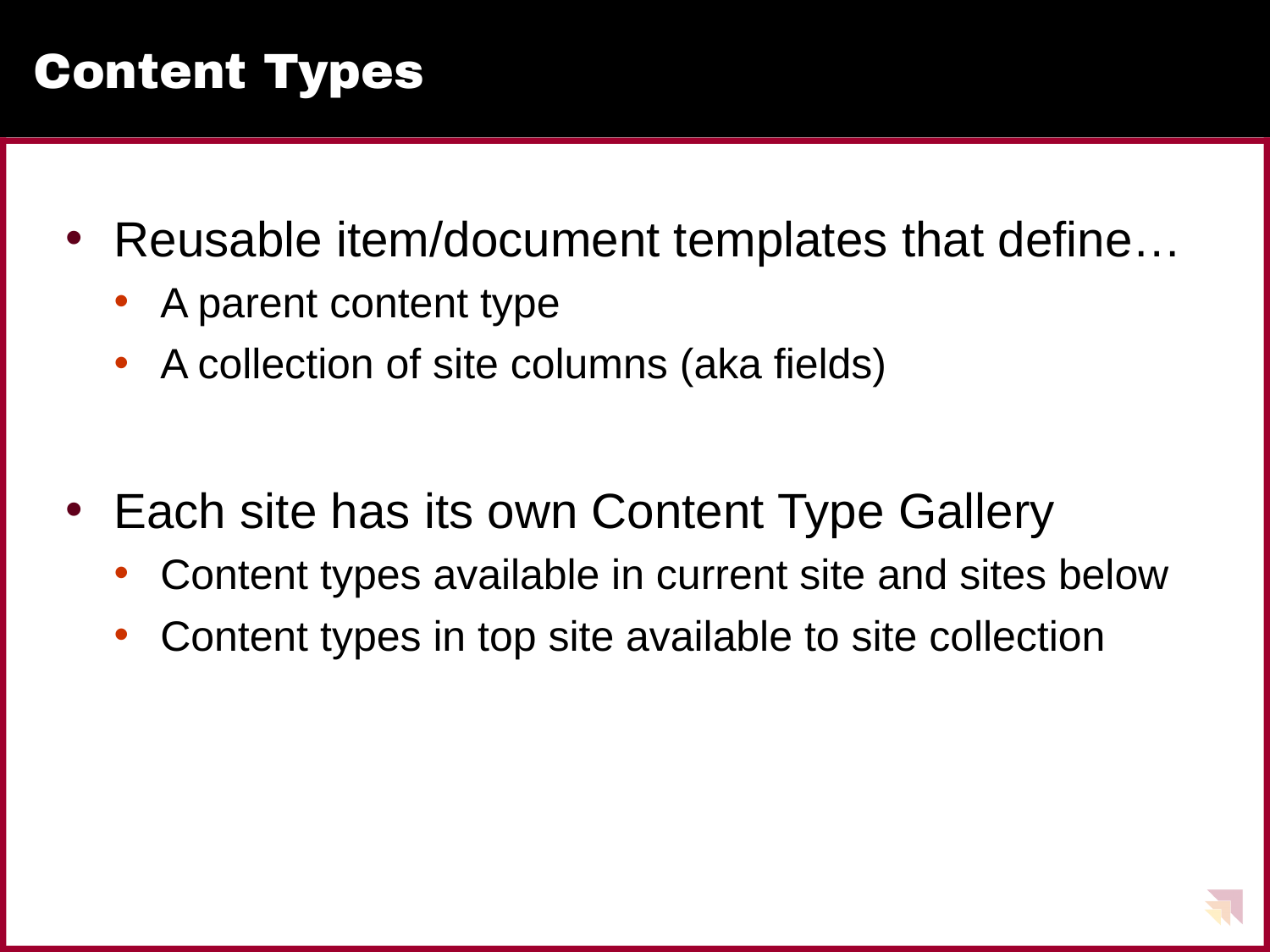

# Content Types
Reusable item/document templates that define…
A parent content type
A collection of site columns (aka fields)

Each site has its own Content Type Gallery
Content types available in current site and sites below
Content types in top site available to site collection